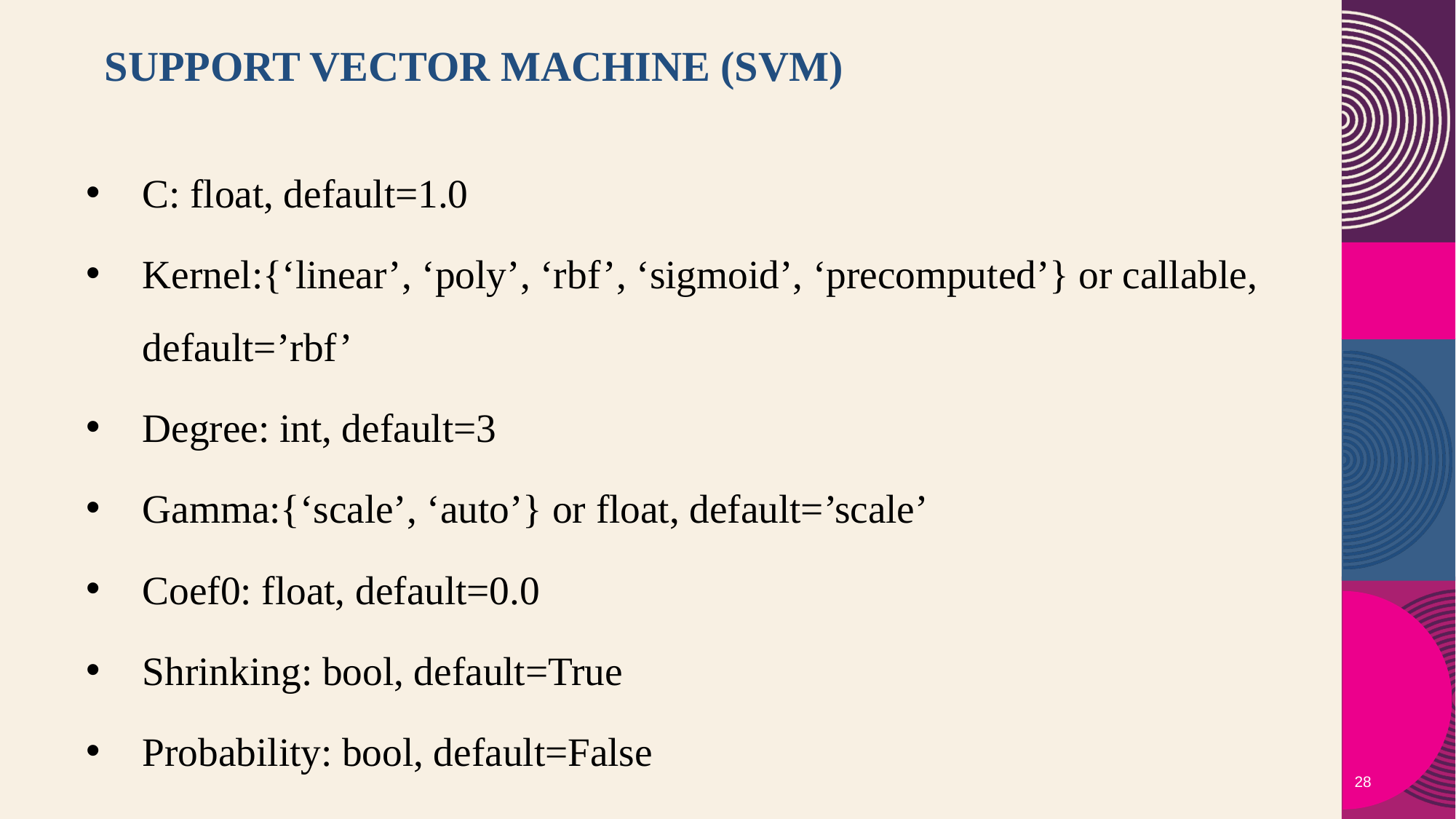

# Support Vector machine (SVM)
C: float, default=1.0
Kernel:{‘linear’, ‘poly’, ‘rbf’, ‘sigmoid’, ‘precomputed’} or callable, default=’rbf’
Degree: int, default=3
Gamma:{‘scale’, ‘auto’} or float, default=’scale’
Coef0: float, default=0.0
Shrinking: bool, default=True
Probability: bool, default=False

28